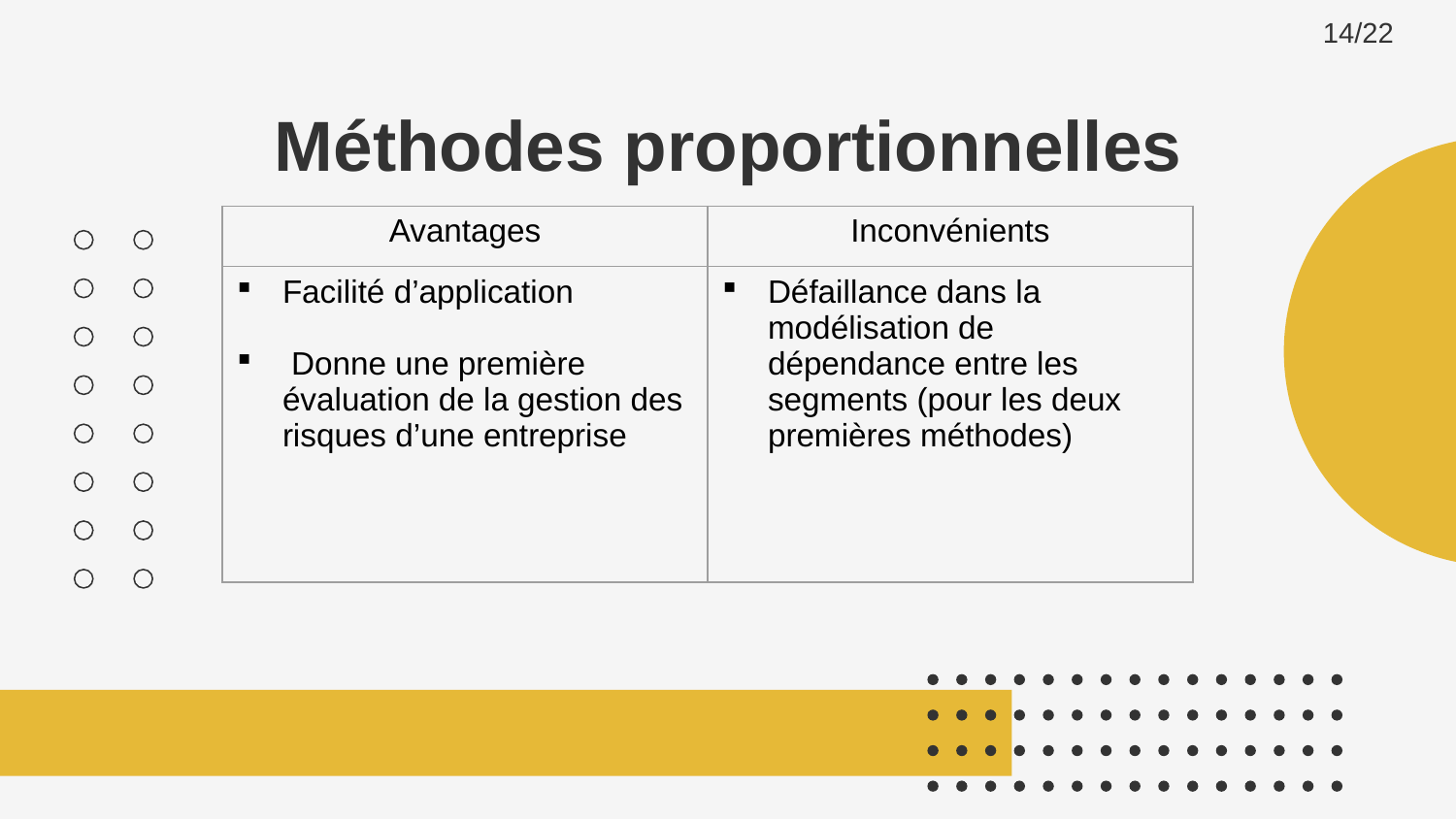

14/22
# Méthodes proportionnelles
| Avantages | Inconvénients |
| --- | --- |
| Facilité d’application Donne une première évaluation de la gestion des risques d’une entreprise | Défaillance dans la modélisation de dépendance entre les segments (pour les deux premières méthodes) |